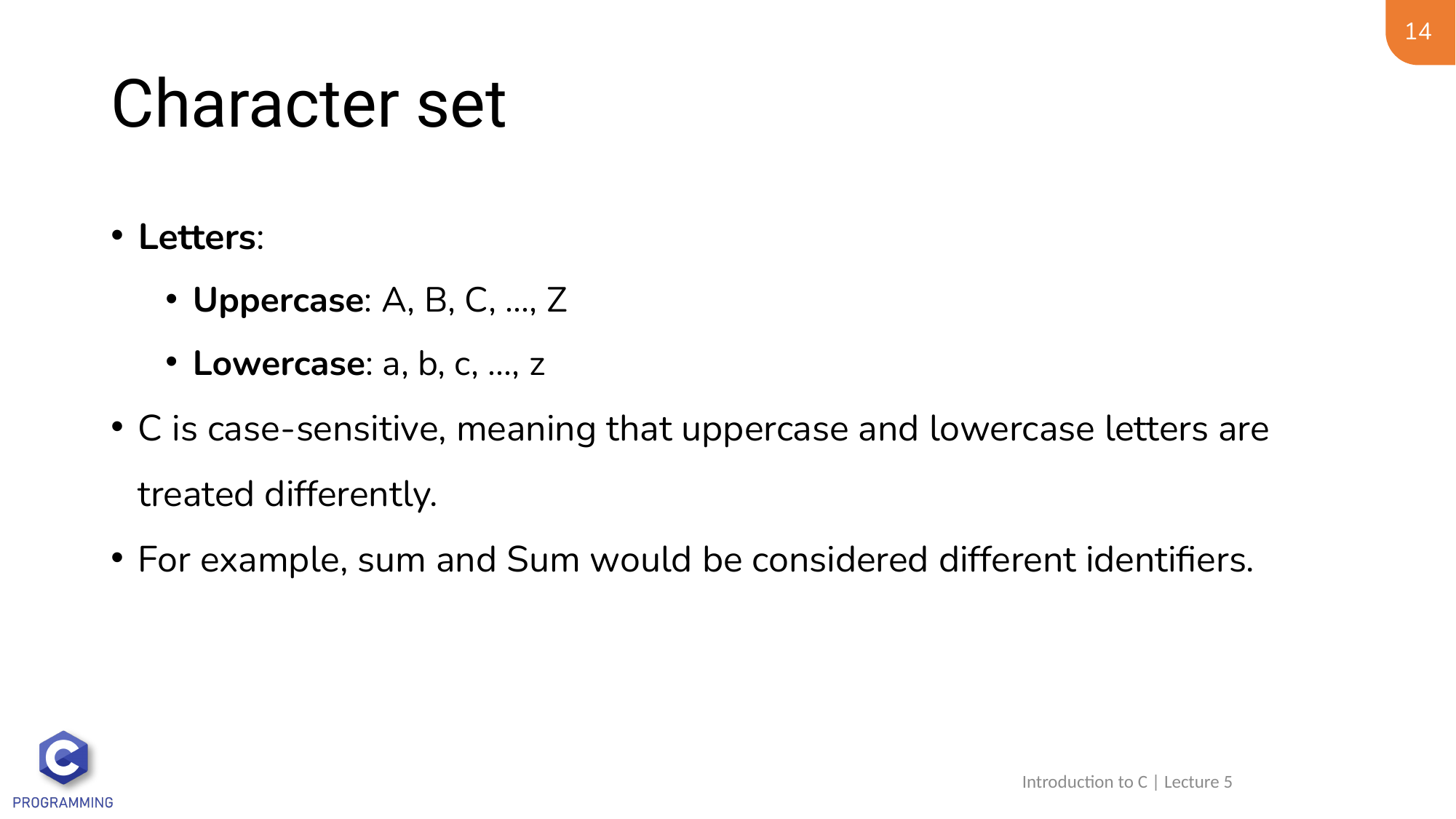

14
# Character set
Letters:
Uppercase: A, B, C, ..., Z
Lowercase: a, b, c, ..., z
C is case-sensitive, meaning that uppercase and lowercase letters are treated differently.
For example, sum and Sum would be considered different identifiers.
Introduction to C | Lecture 5